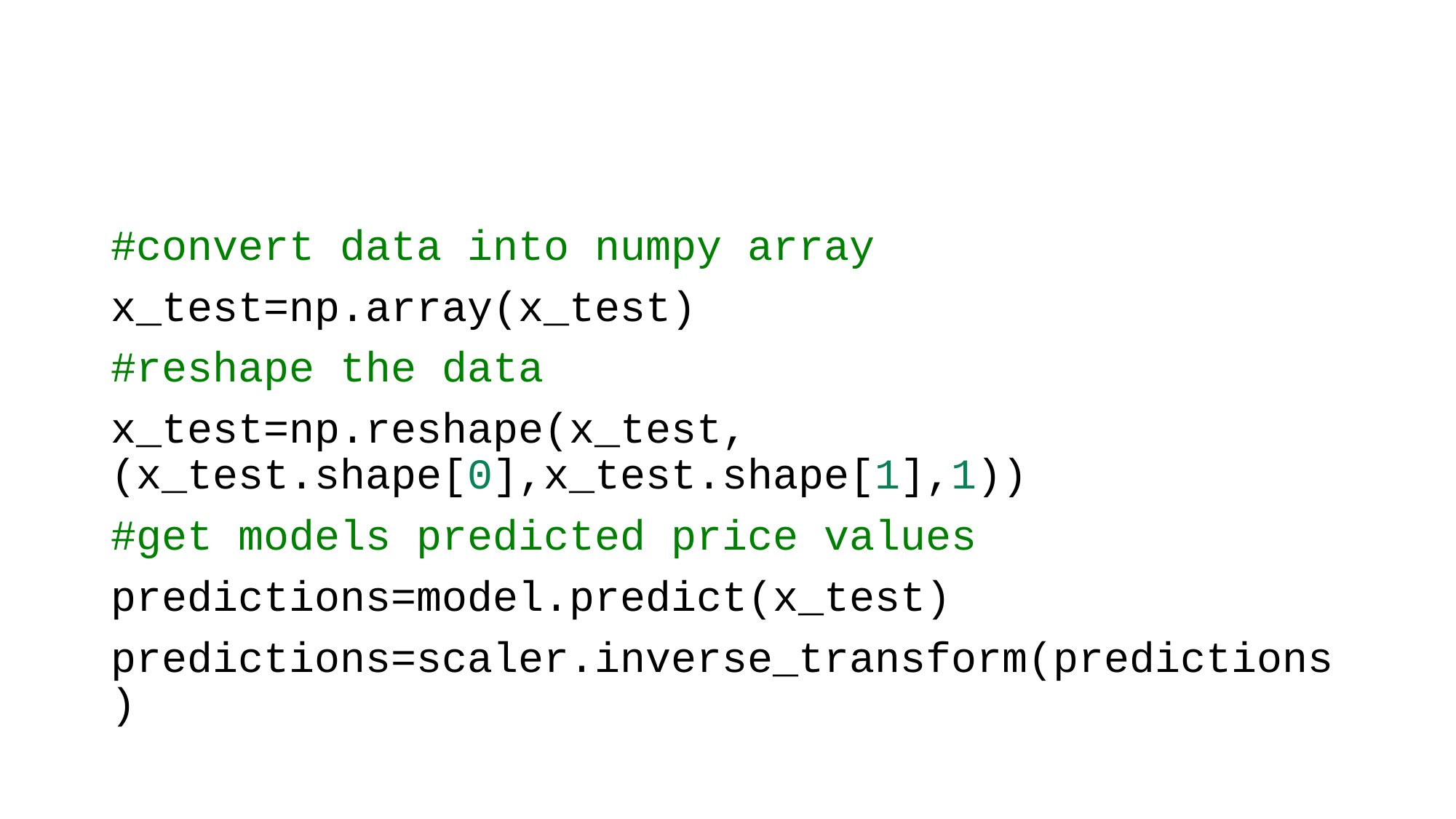

#
#convert data into numpy array
x_test=np.array(x_test)
#reshape the data
x_test=np.reshape(x_test,(x_test.shape[0],x_test.shape[1],1))
#get models predicted price values
predictions=model.predict(x_test)
predictions=scaler.inverse_transform(predictions)